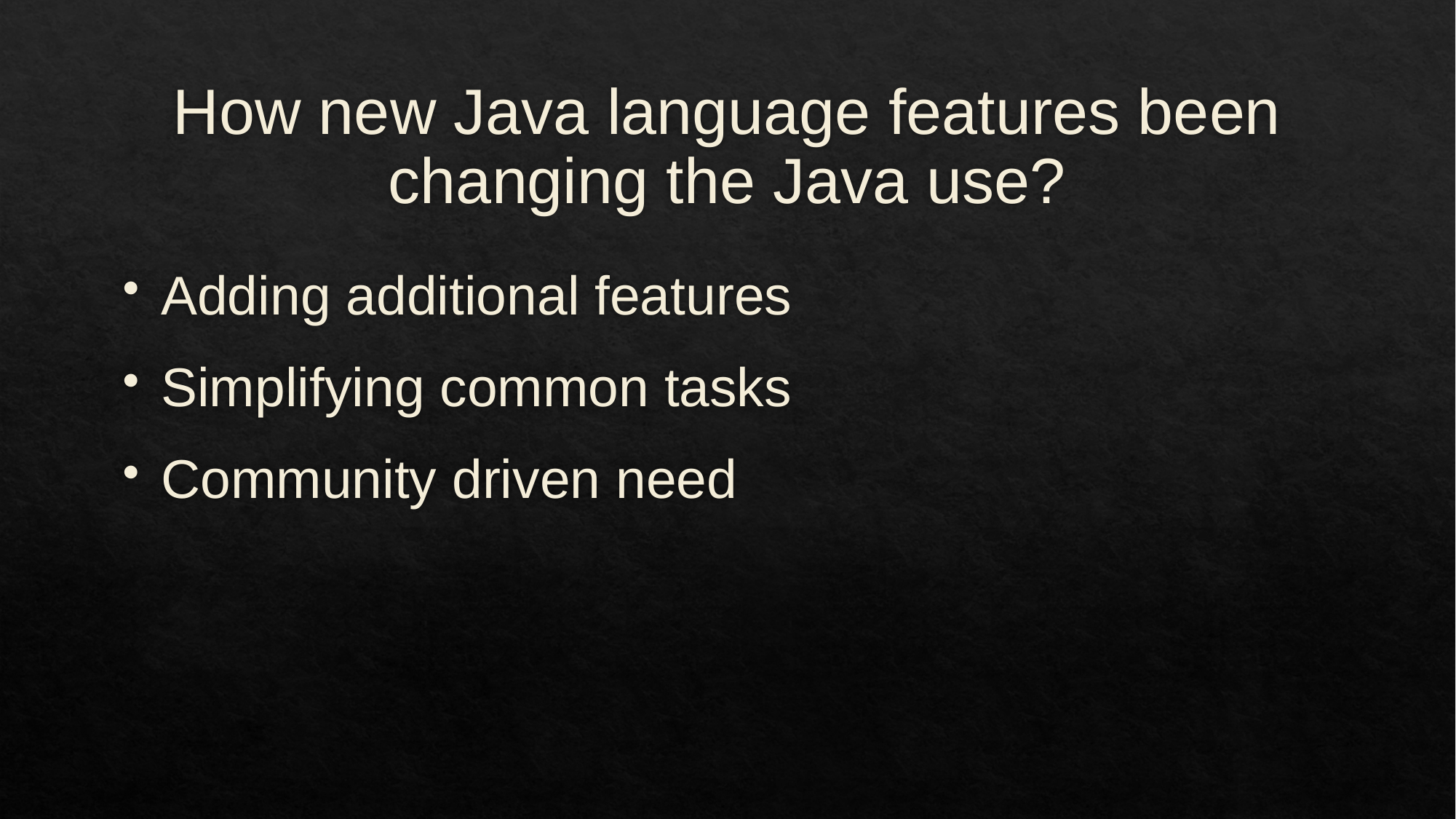

# How new Java language features been changing the Java use?
Adding additional features
Simplifying common tasks
Community driven need